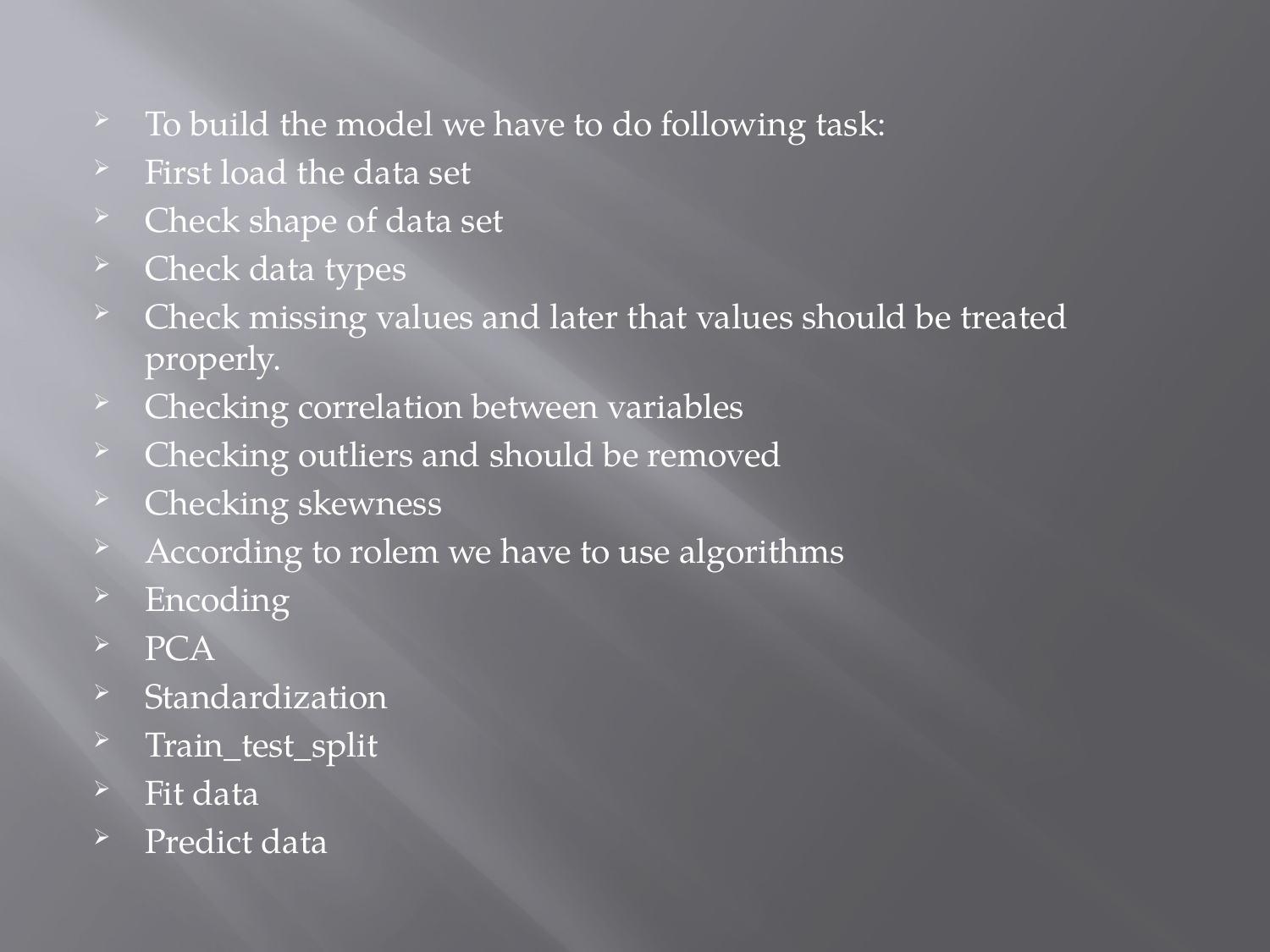

To build the model we have to do following task:
First load the data set
Check shape of data set
Check data types
Check missing values and later that values should be treated properly.
Checking correlation between variables
Checking outliers and should be removed
Checking skewness
According to rolem we have to use algorithms
Encoding
PCA
Standardization
Train_test_split
Fit data
Predict data